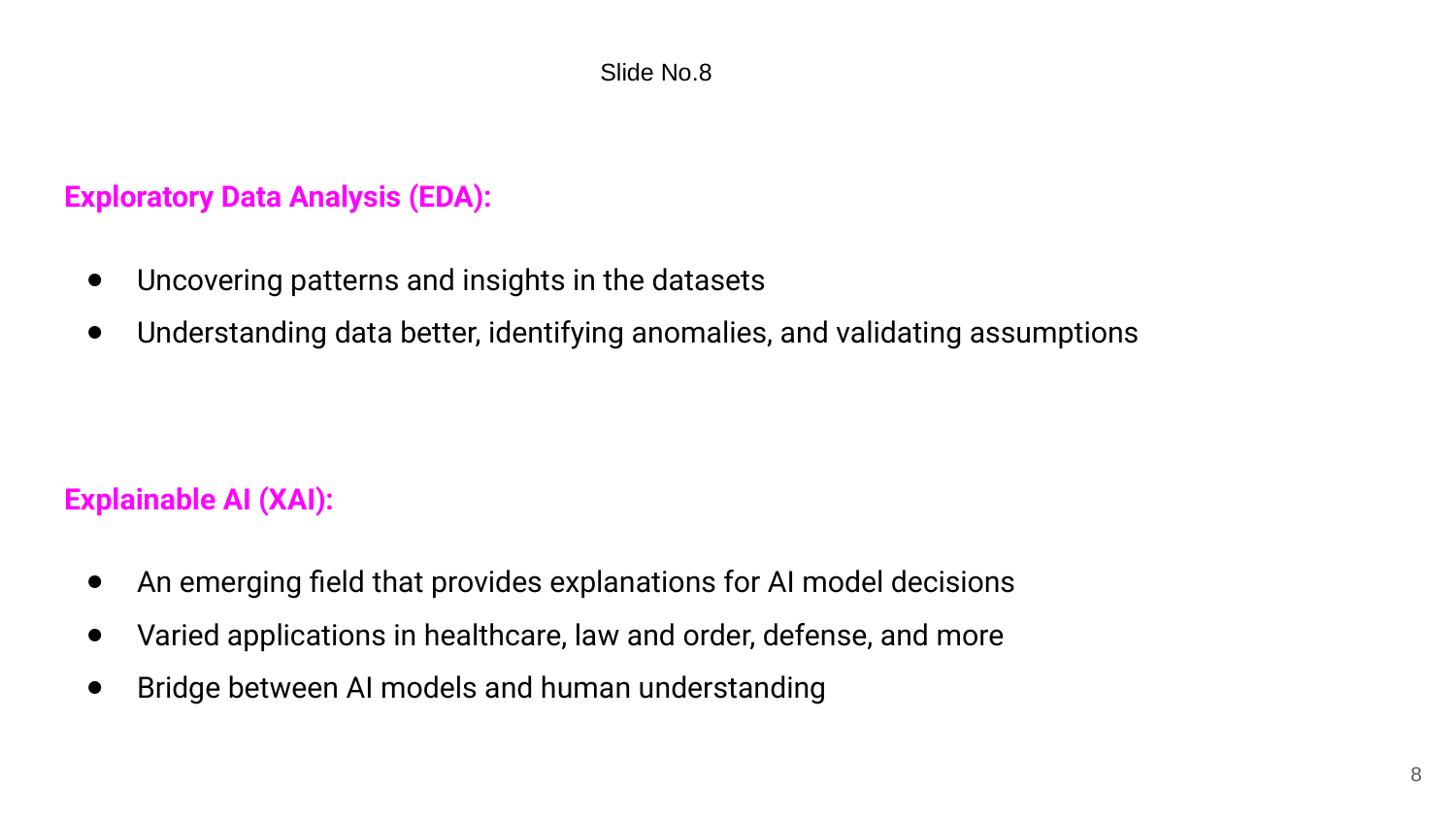

Slide No.8
# Exploratory Data Analysis (EDA):
Uncovering patterns and insights in the datasets
Understanding data better, identifying anomalies, and validating assumptions

Explainable AI (XAI):
An emerging field that provides explanations for AI model decisions
Varied applications in healthcare, law and order, defense, and more
Bridge between AI models and human understanding

8